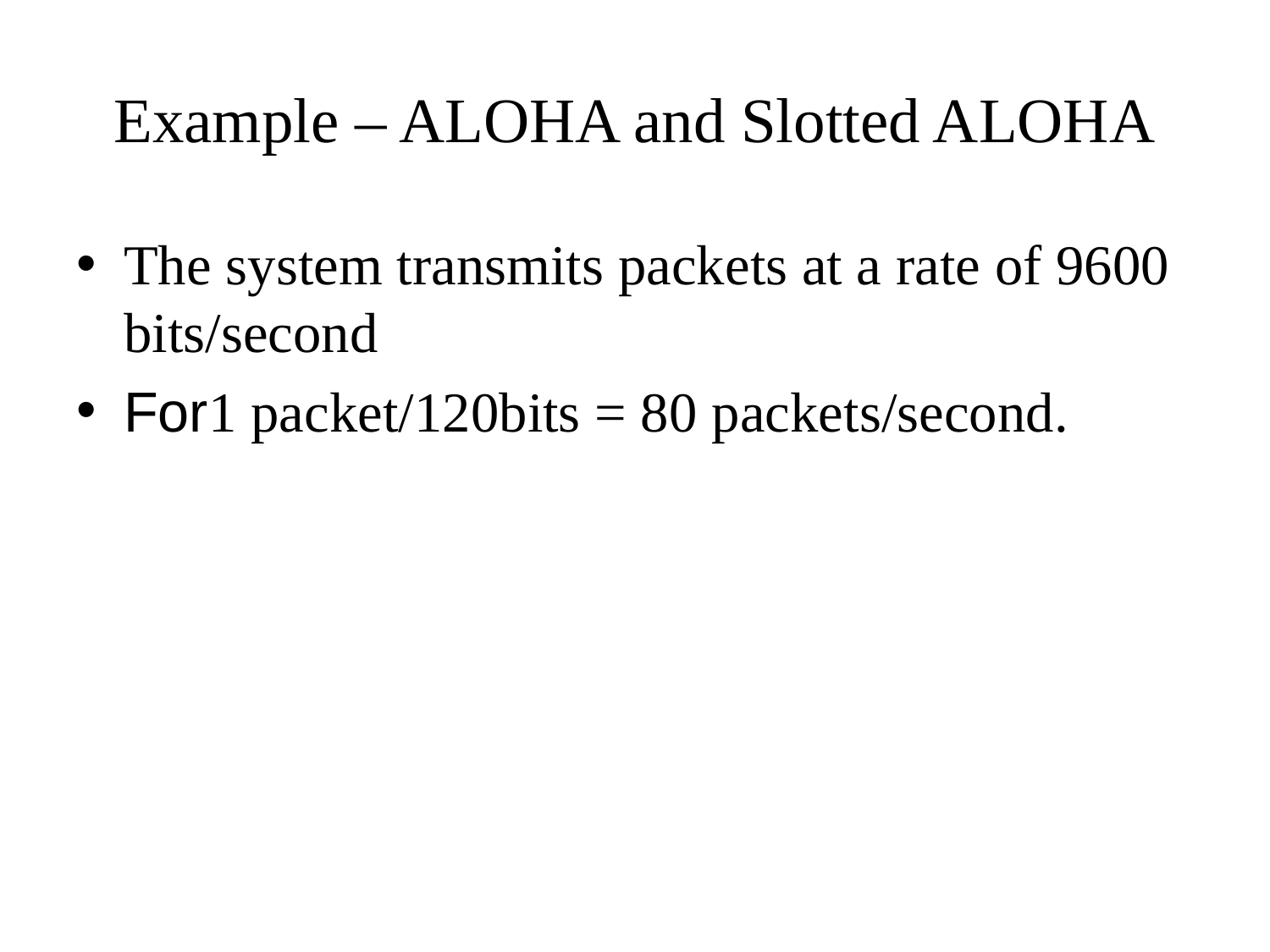

# Example – ALOHA and Slotted ALOHA
The system transmits packets at a rate of 9600 bits/second
For1 packet/120bits = 80 packets/second.